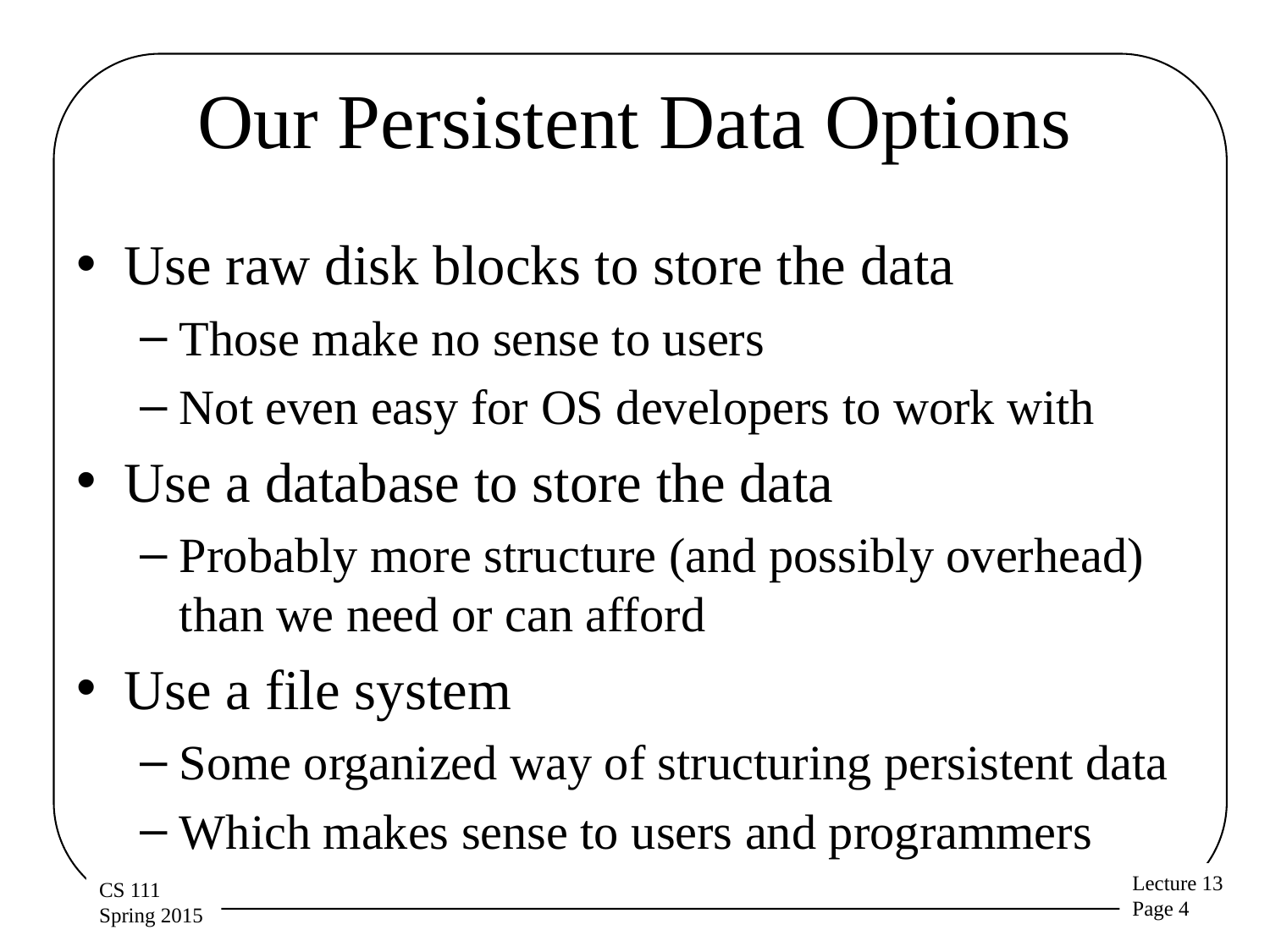

# Our Persistent Data Options
Use raw disk blocks to store the data
Those make no sense to users
Not even easy for OS developers to work with
Use a database to store the data
Probably more structure (and possibly overhead) than we need or can afford
Use a file system
Some organized way of structuring persistent data
Which makes sense to users and programmers